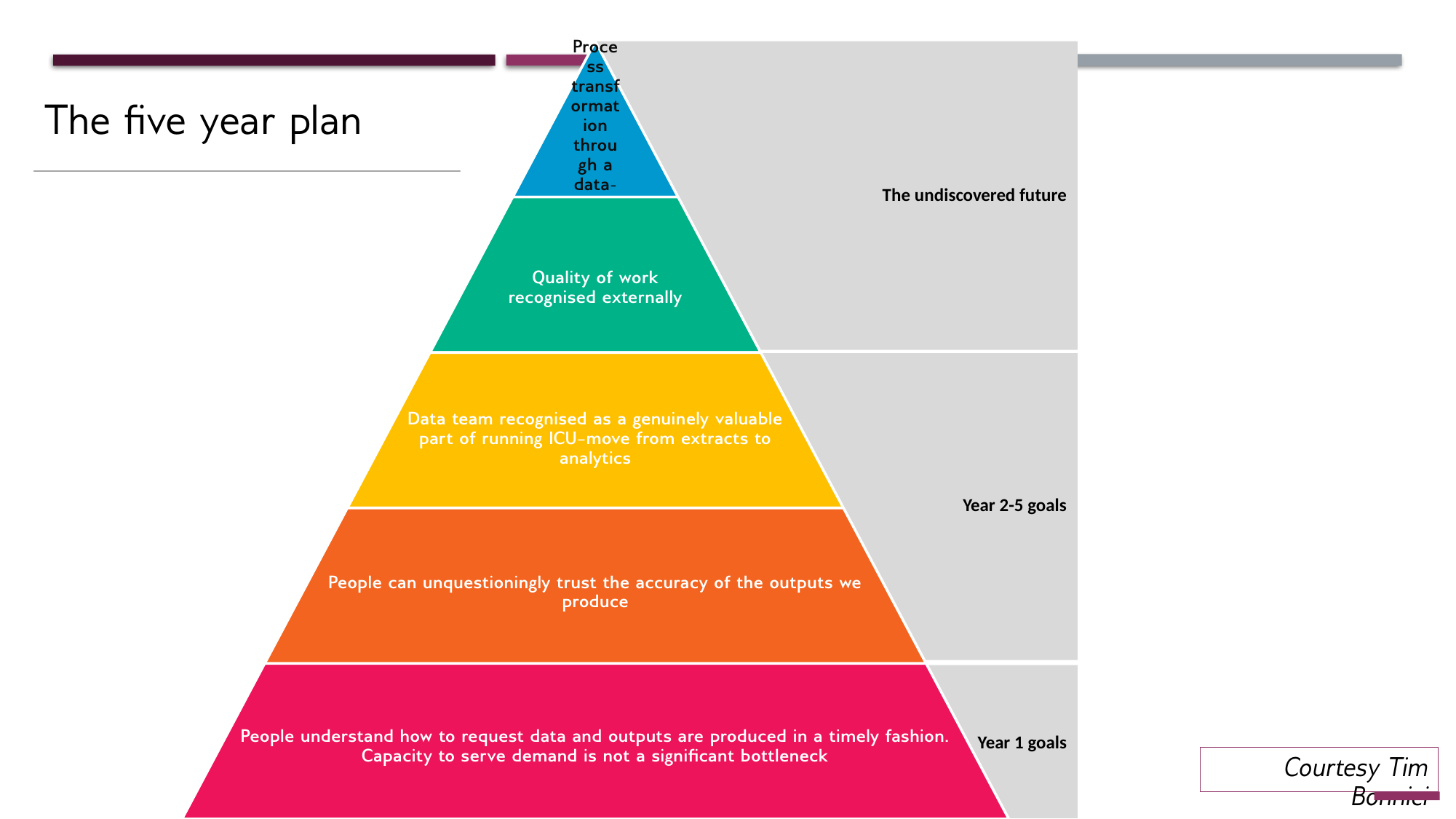

The five year plan

Process transformation through a data-driven approach
Quality of work recognised externally
Data team recognised as a genuinely valuable part of running ICU–move from extracts to analytics
People can unquestioningly trust the accuracy of the outputs we produce
People understand how to request data and outputs are produced in a timely fashion. Capacity to serve demand is not a significant bottleneck
The undiscovered future

Year 2-5 goals

Year 1 goals
Courtesy Tim Bonnici